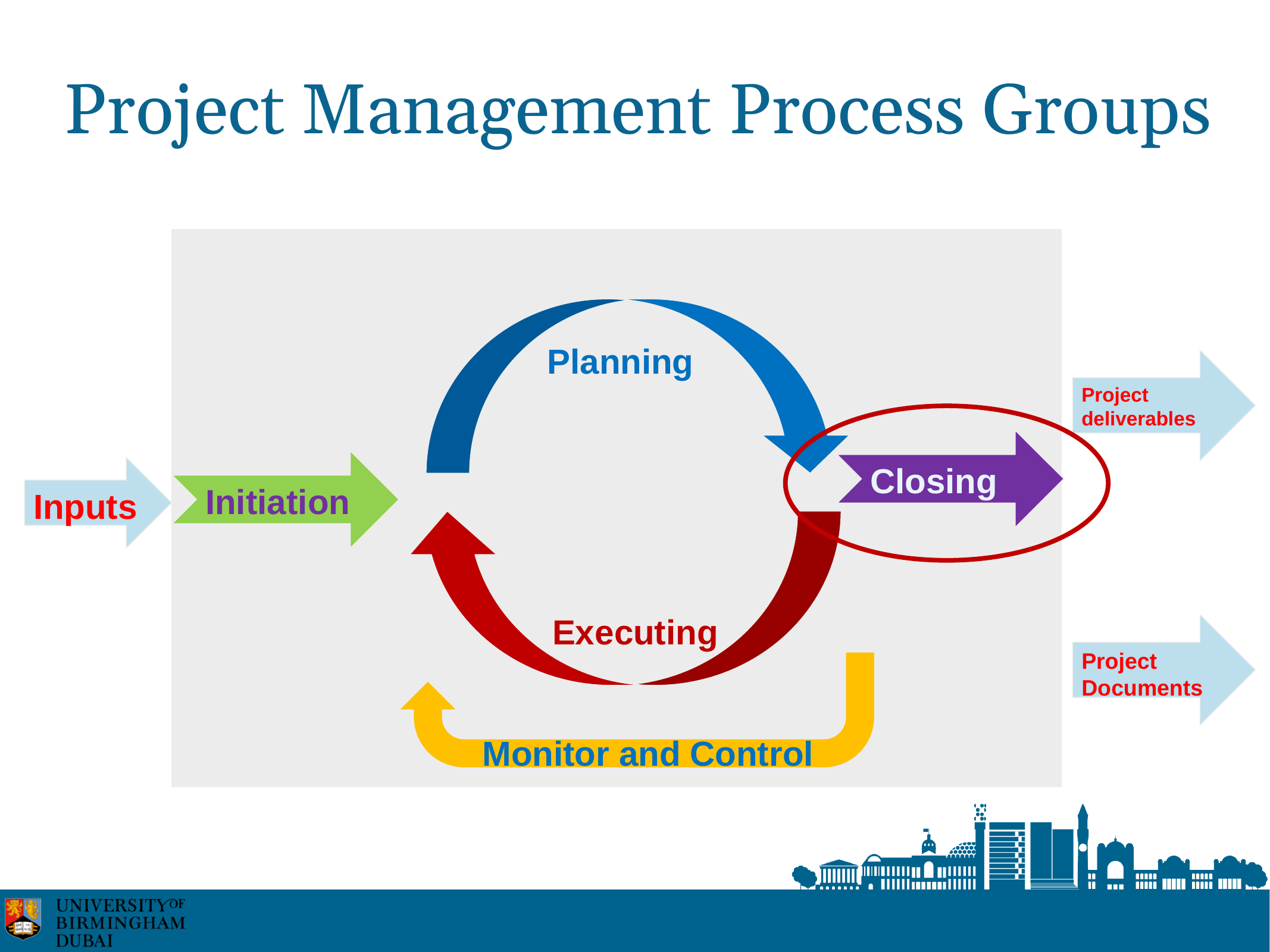

# Project Management Process Groups

Planning
Project deliverables

Closing
Initiation
Inputs

Executing
Project Documents

Monitor and Control